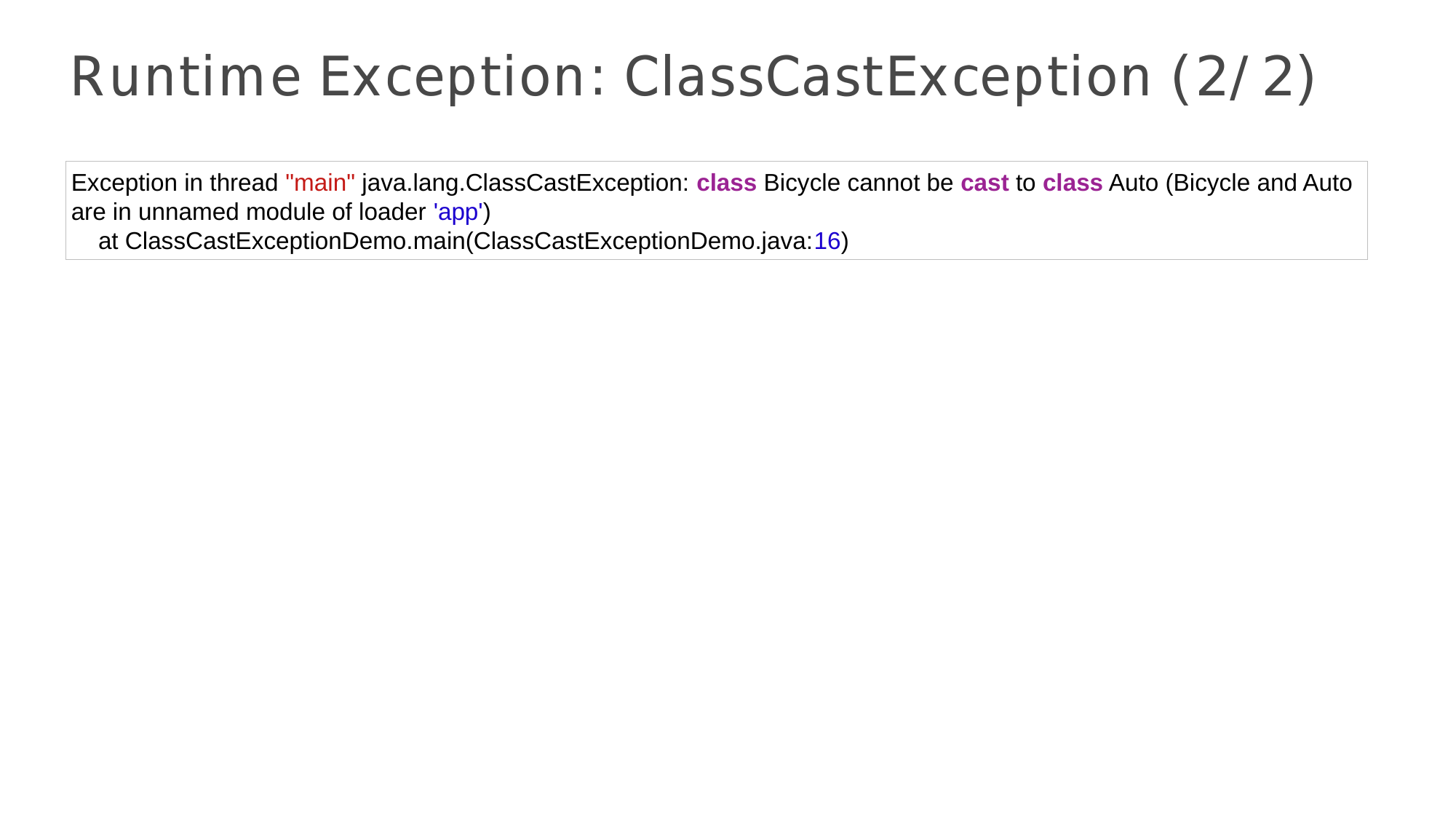

# Runtime Exception: ClassCastException (2/2)
Exception in thread "main" java.lang.ClassCastException: class Bicycle cannot be cast to class Auto (Bicycle and Auto are in unnamed module of loader 'app')
    at ClassCastExceptionDemo.main(ClassCastExceptionDemo.java:16)
15